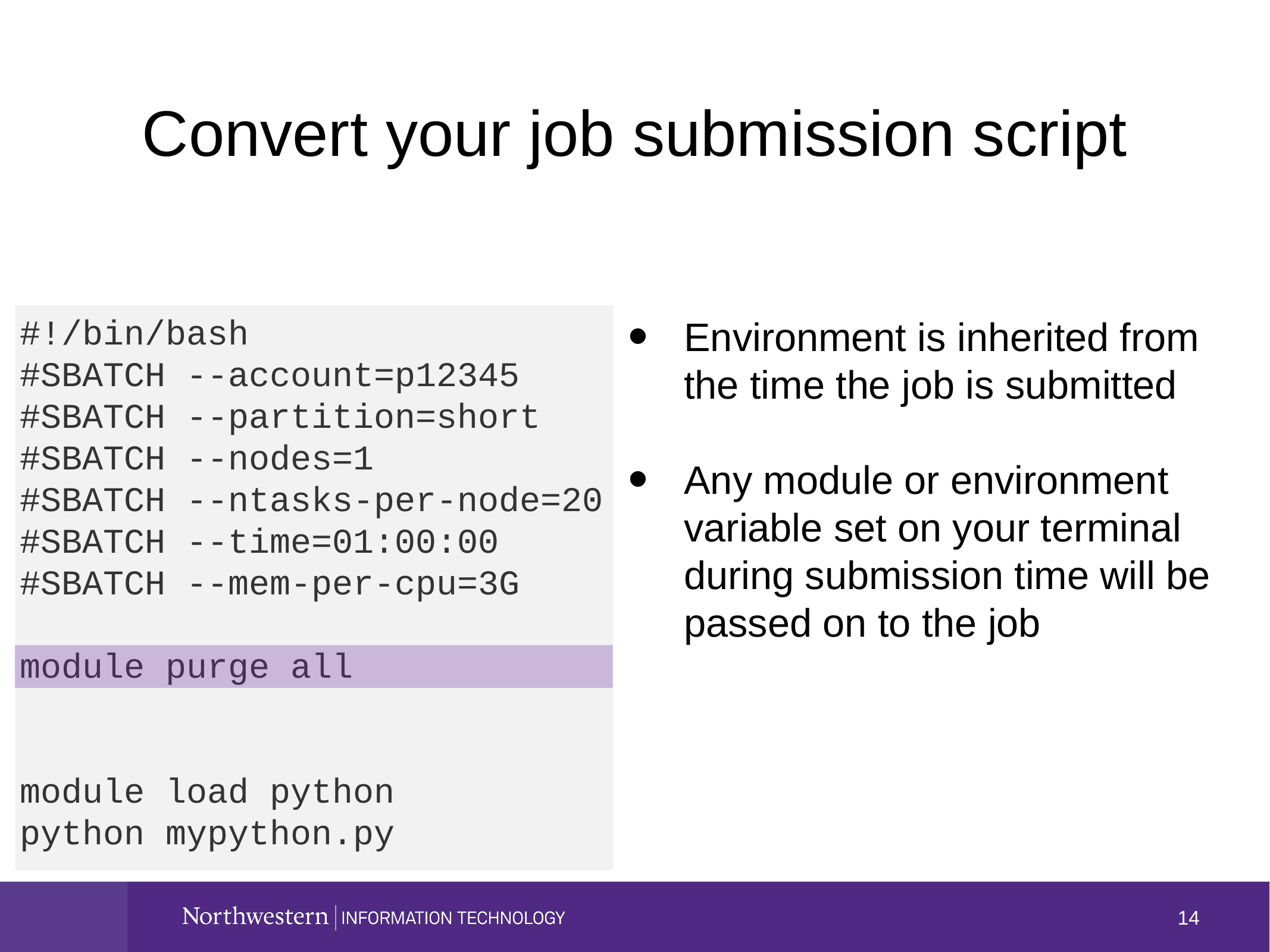

Convert your job submission script
#!/bin/bash
#SBATCH --account=p12345
#SBATCH --partition=short
#SBATCH --nodes=1
#SBATCH --ntasks-per-node=20
#SBATCH --time=01:00:00
#SBATCH --mem-per-cpu=3G

module purge all

module load python
python mypython.py
Environment is inherited from the time the job is submitted

Any module or environment variable set on your terminal during submission time will be passed on to the job

14